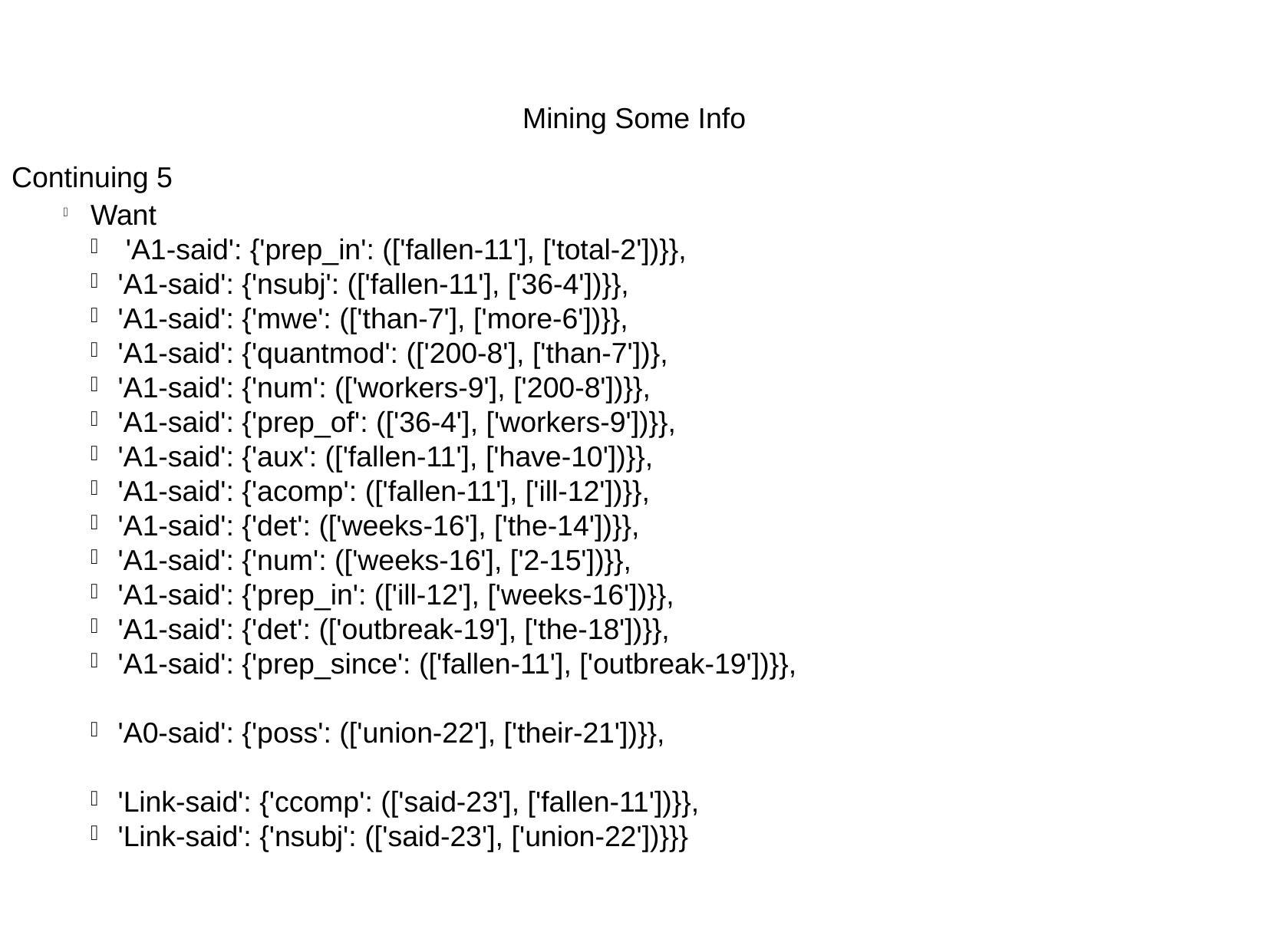

Mining Some Info
Continuing 5
Want
 'A1-said': {'prep_in': (['fallen-11'], ['total-2'])}},
'A1-said': {'nsubj': (['fallen-11'], ['36-4'])}},
'A1-said': {'mwe': (['than-7'], ['more-6'])}},
'A1-said': {'quantmod': (['200-8'], ['than-7'])},
'A1-said': {'num': (['workers-9'], ['200-8'])}},
'A1-said': {'prep_of': (['36-4'], ['workers-9'])}},
'A1-said': {'aux': (['fallen-11'], ['have-10'])}},
'A1-said': {'acomp': (['fallen-11'], ['ill-12'])}},
'A1-said': {'det': (['weeks-16'], ['the-14'])}},
'A1-said': {'num': (['weeks-16'], ['2-15'])}},
'A1-said': {'prep_in': (['ill-12'], ['weeks-16'])}},
'A1-said': {'det': (['outbreak-19'], ['the-18'])}},
'A1-said': {'prep_since': (['fallen-11'], ['outbreak-19'])}},

'A0-said': {'poss': (['union-22'], ['their-21'])}},

'Link-said': {'ccomp': (['said-23'], ['fallen-11'])}},
'Link-said': {'nsubj': (['said-23'], ['union-22'])}}}